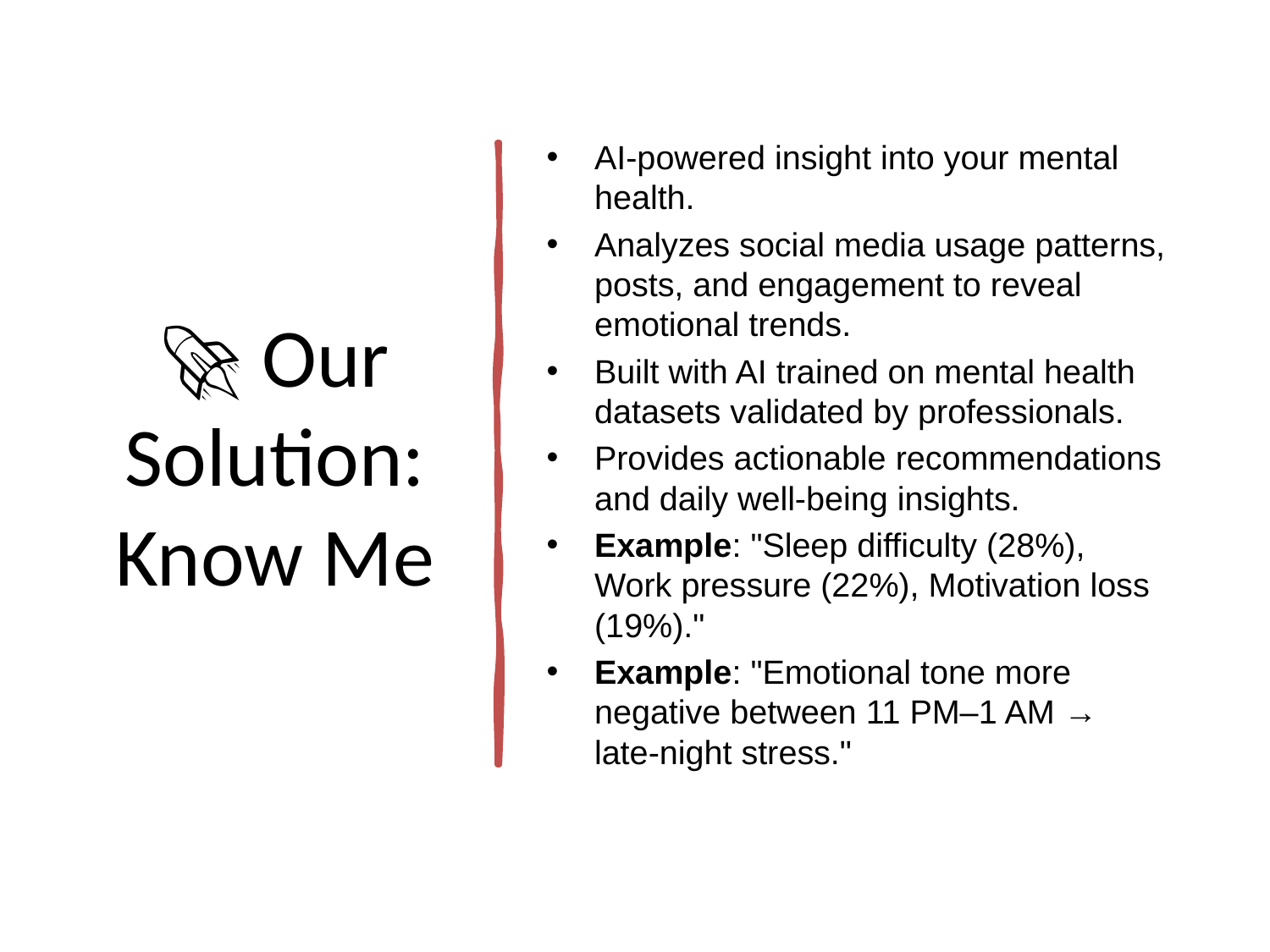

# 🚀 Our Solution: Know Me
AI-powered insight into your mental health.
Analyzes social media usage patterns, posts, and engagement to reveal emotional trends.
Built with AI trained on mental health datasets validated by professionals.
Provides actionable recommendations and daily well-being insights.
Example: "Sleep difficulty (28%), Work pressure (22%), Motivation loss (19%)."
Example: "Emotional tone more negative between 11 PM–1 AM → late-night stress."